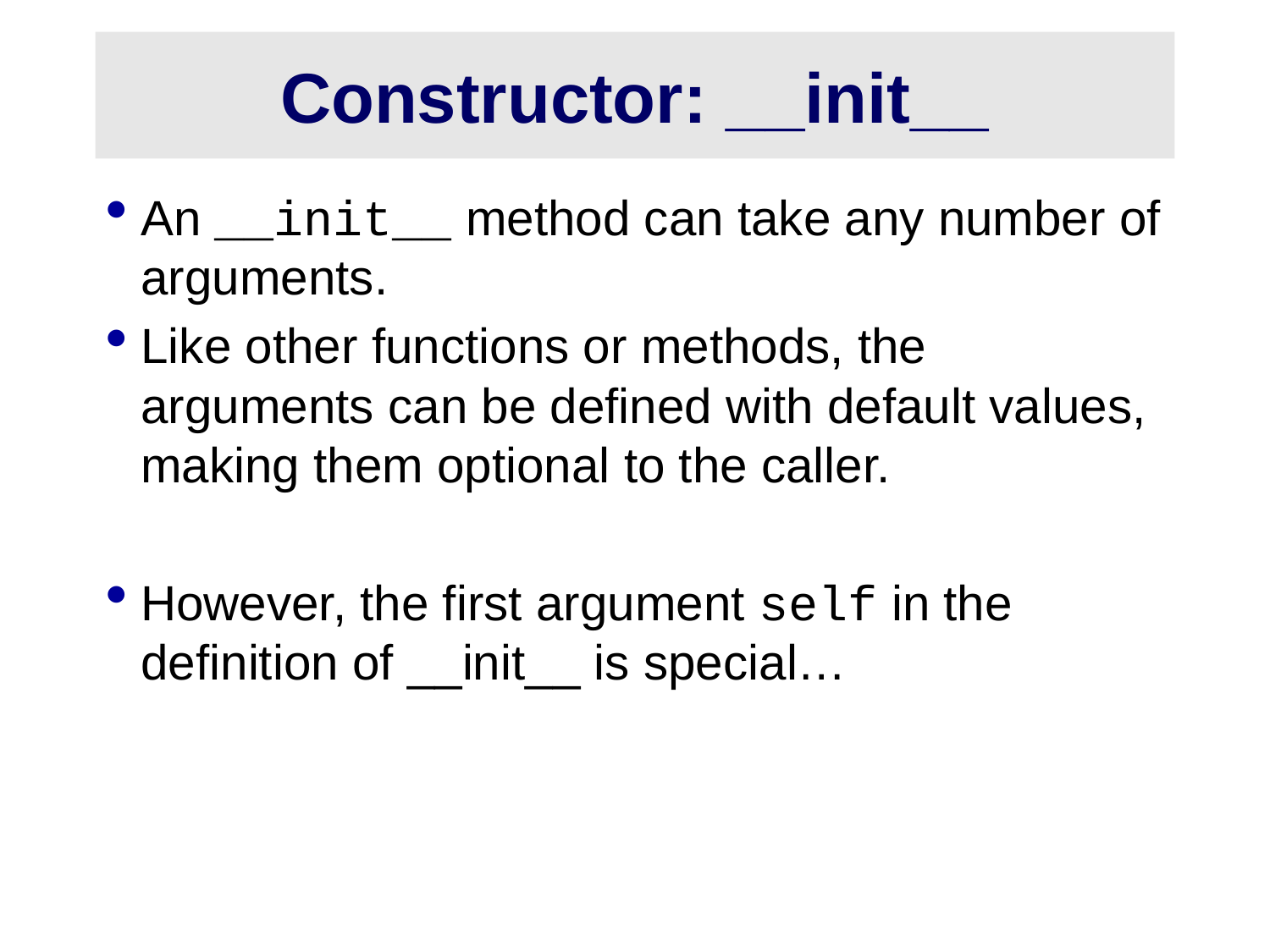

# Constructor: __init__
An __init__ method can take any number of arguments.
Like other functions or methods, the arguments can be defined with default values, making them optional to the caller.

However, the first argument self in the definition of __init__ is special…